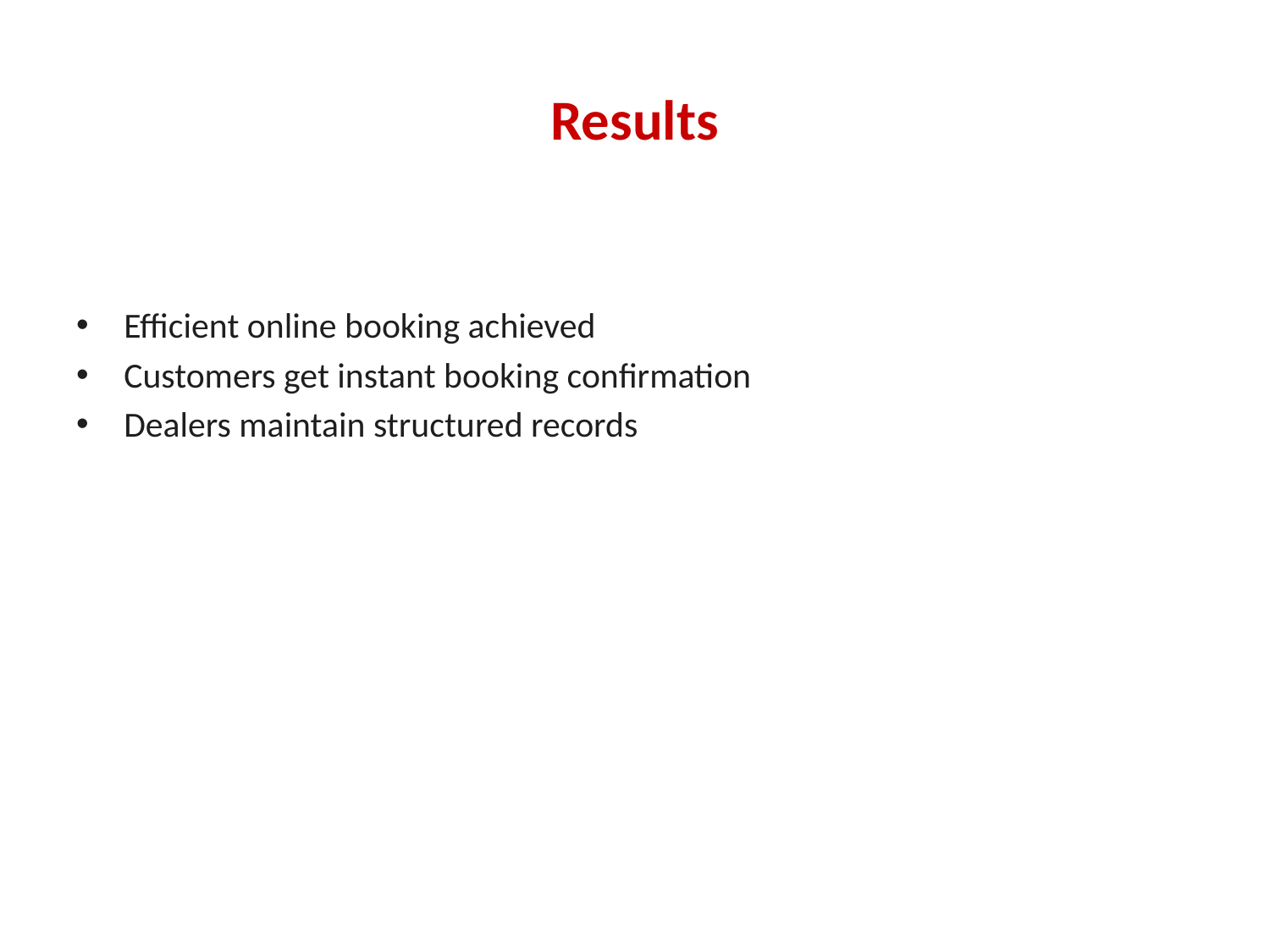

# Results

Efficient online booking achieved
Customers get instant booking confirmation
Dealers maintain structured records